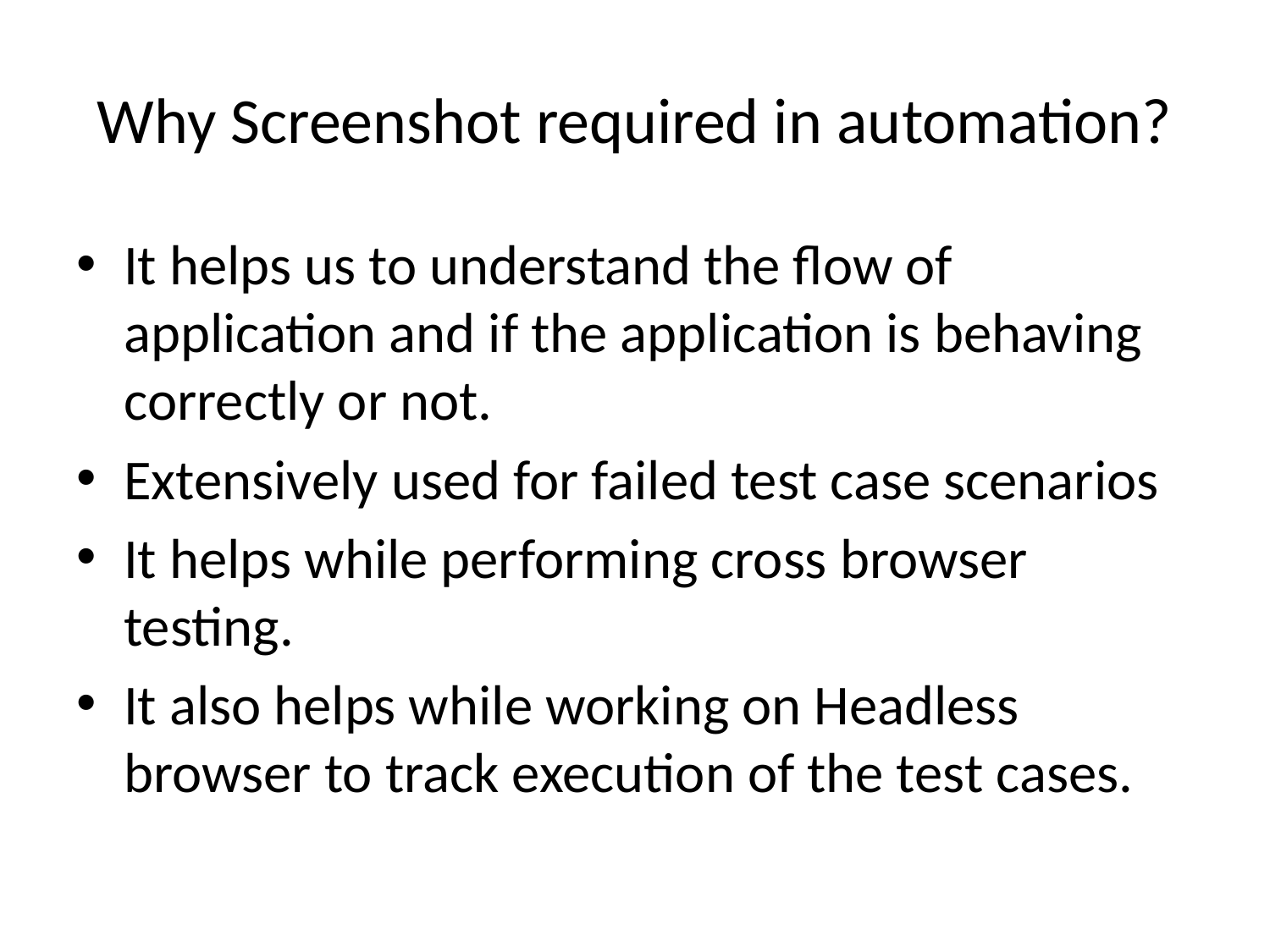

# Why Screenshot required in automation?
It helps us to understand the flow of application and if the application is behaving correctly or not.
Extensively used for failed test case scenarios
It helps while performing cross browser testing.
It also helps while working on Headless browser to track execution of the test cases.